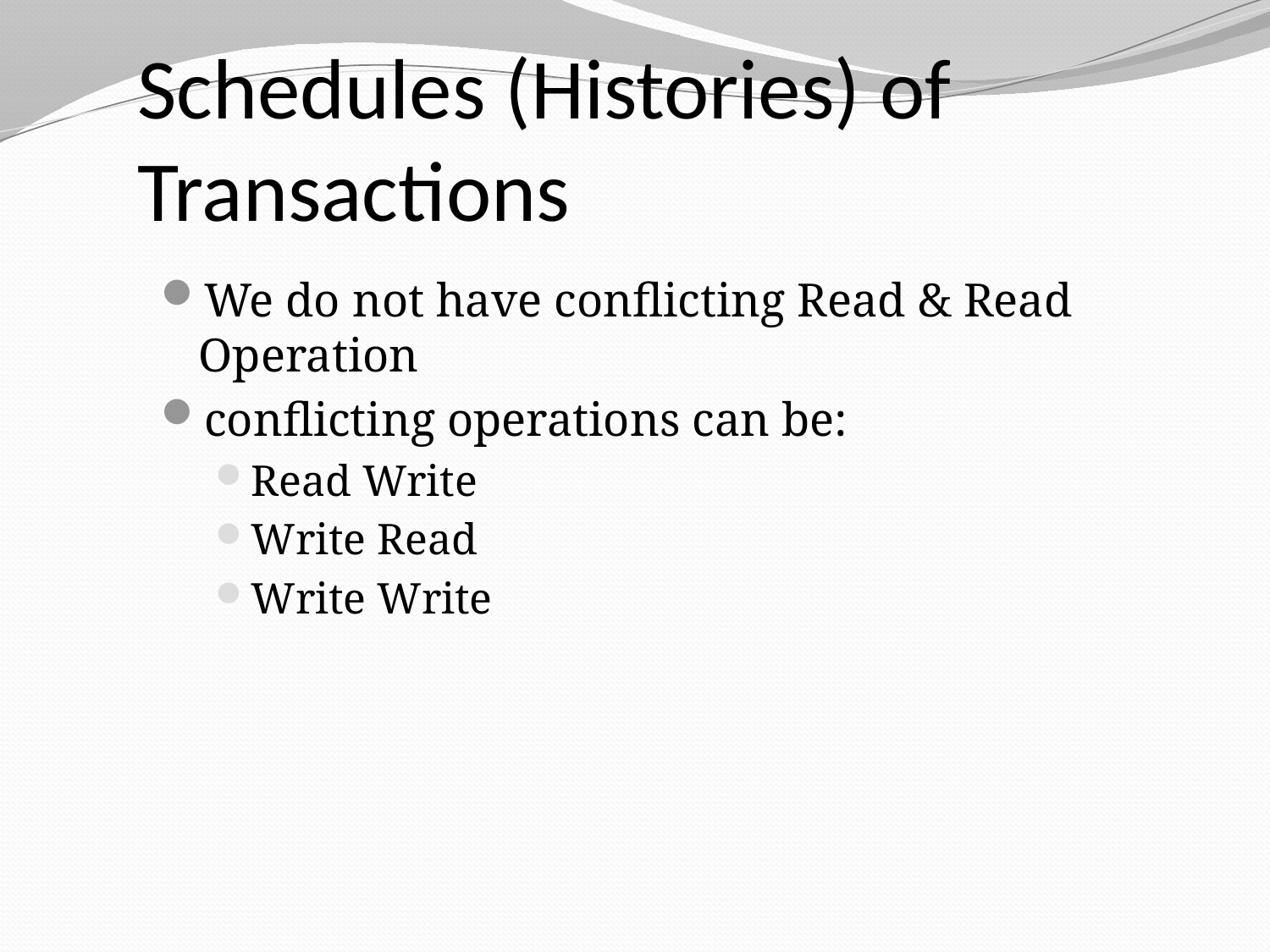

Schedules (Histories) of Transactions
We do not have conflicting Read & Read Operation
conflicting operations can be:
Read Write
Write Read
Write Write